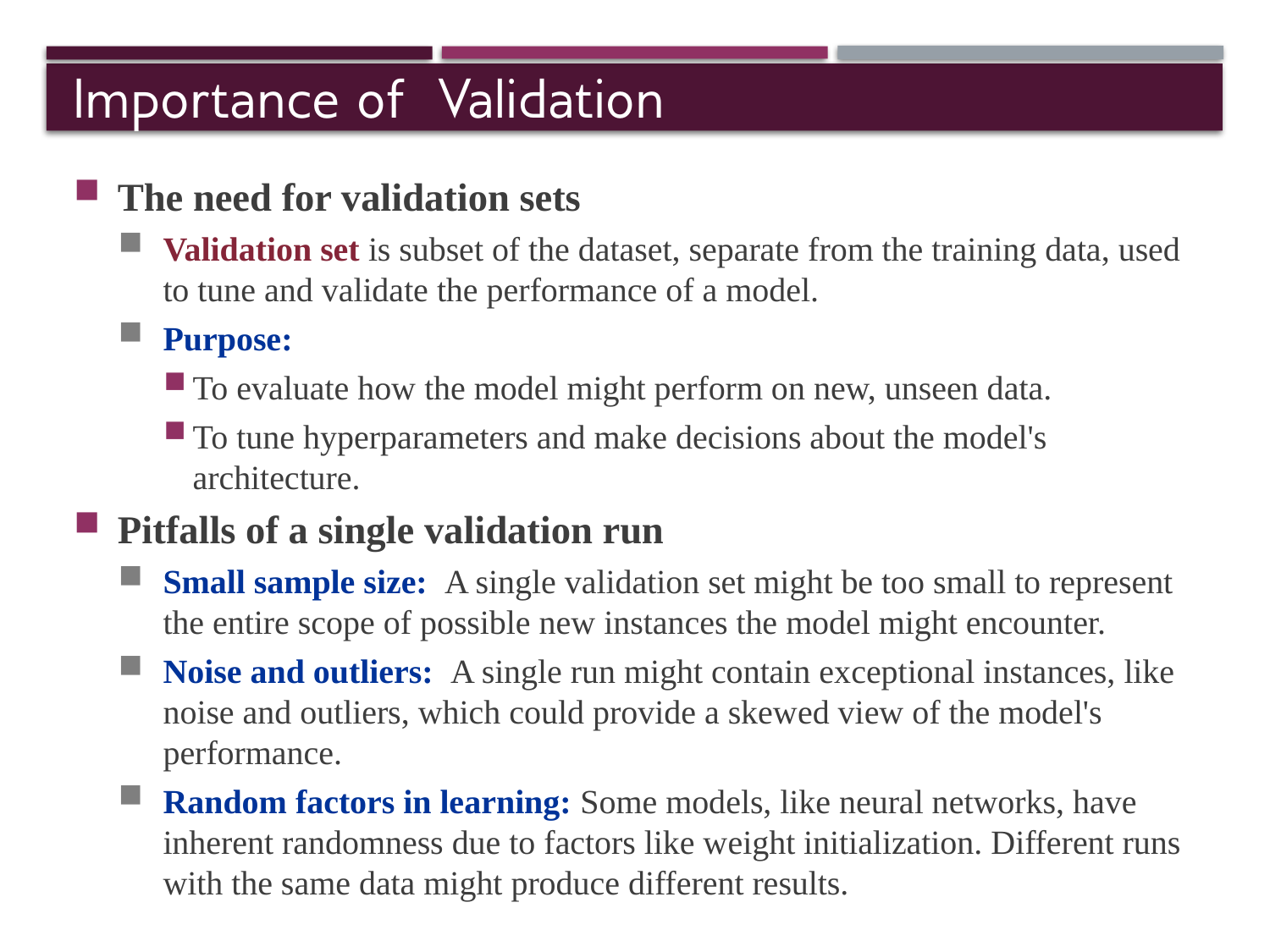

# Importance of  Validation
The need for validation sets
Validation set is subset of the dataset, separate from the training data, used to tune and validate the performance of a model.
Purpose:
To evaluate how the model might perform on new, unseen data.
To tune hyperparameters and make decisions about the model's architecture.
Pitfalls of a single validation run
Small sample size:  A single validation set might be too small to represent the entire scope of possible new instances the model might encounter.
Noise and outliers:  A single run might contain exceptional instances, like noise and outliers, which could provide a skewed view of the model's performance.
Random factors in learning: Some models, like neural networks, have inherent randomness due to factors like weight initialization. Different runs with the same data might produce different results.